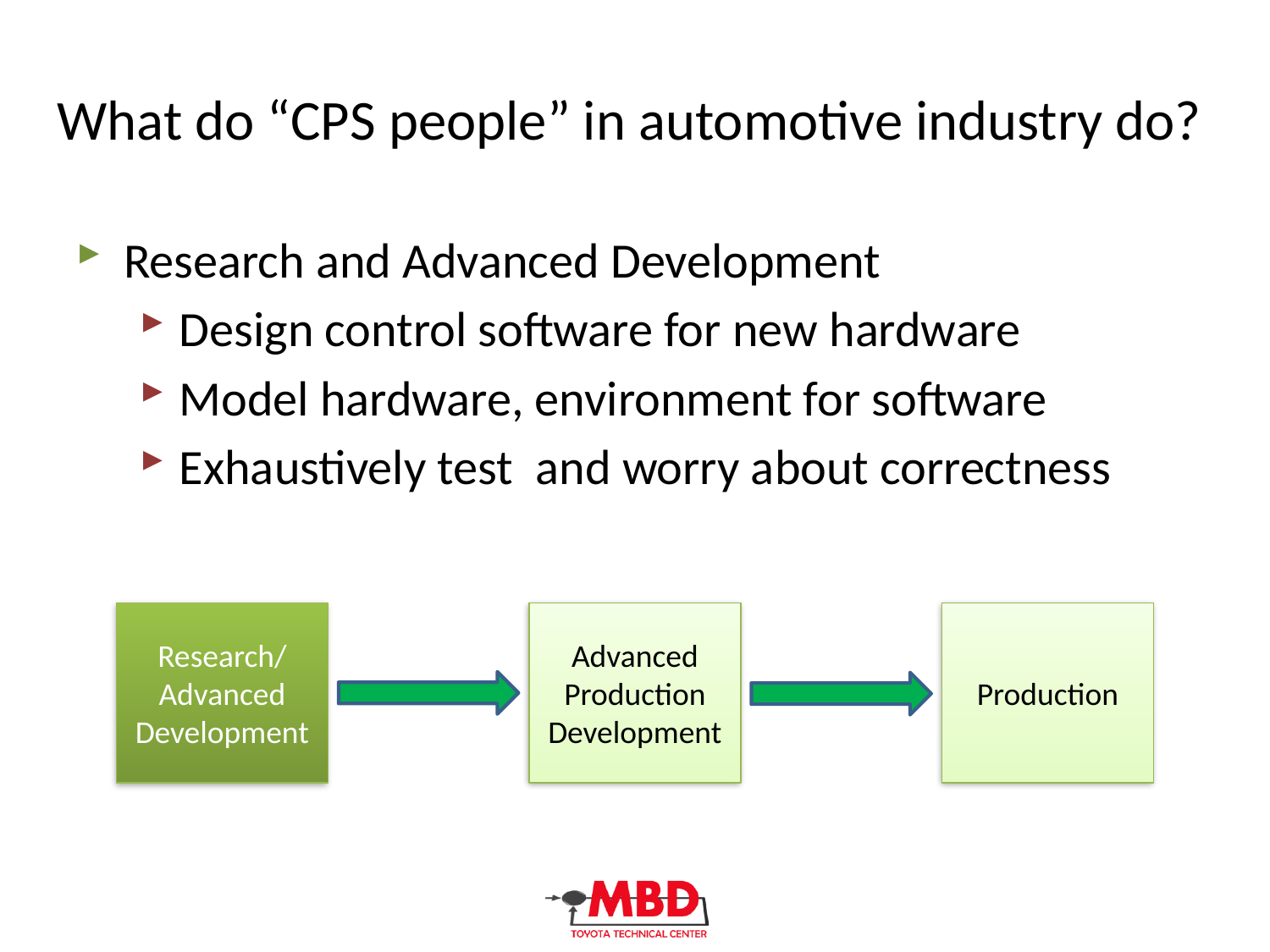

# What do “CPS people” in automotive industry do?
Research and Advanced Development
Design control software for new hardware
Model hardware, environment for software
Exhaustively test  and worry about correctness
Research/ Advanced Development
Advanced Production Development
Production